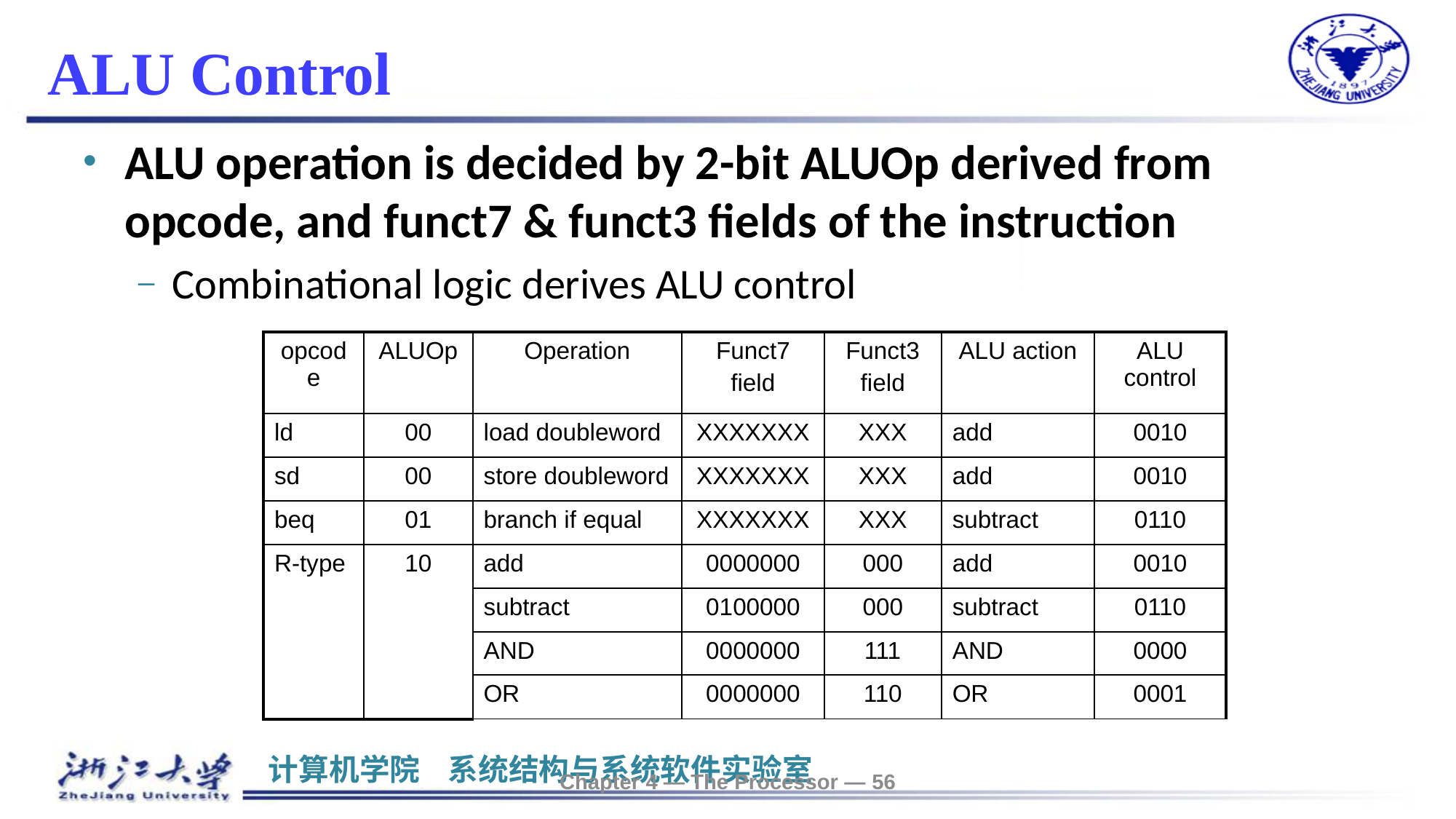

# ALU Control
ALU operation is decided by 2-bit ALUOp derived from opcode, and funct7 & funct3 fields of the instruction
Combinational logic derives ALU control
| opcode | ALUOp | Operation | Funct7 field | Funct3 field | ALU action | ALU control |
| --- | --- | --- | --- | --- | --- | --- |
| ld | 00 | load doubleword | XXXXXXX | XXX | add | 0010 |
| sd | 00 | store doubleword | XXXXXXX | XXX | add | 0010 |
| beq | 01 | branch if equal | XXXXXXX | XXX | subtract | 0110 |
| R-type | 10 | add | 0000000 | 000 | add | 0010 |
|  |  | subtract | 0100000 | 000 | subtract | 0110 |
|  |  | AND | 0000000 | 111 | AND | 0000 |
|  |  | OR | 0000000 | 110 | OR | 0001 |
Chapter 4 — The Processor — 56